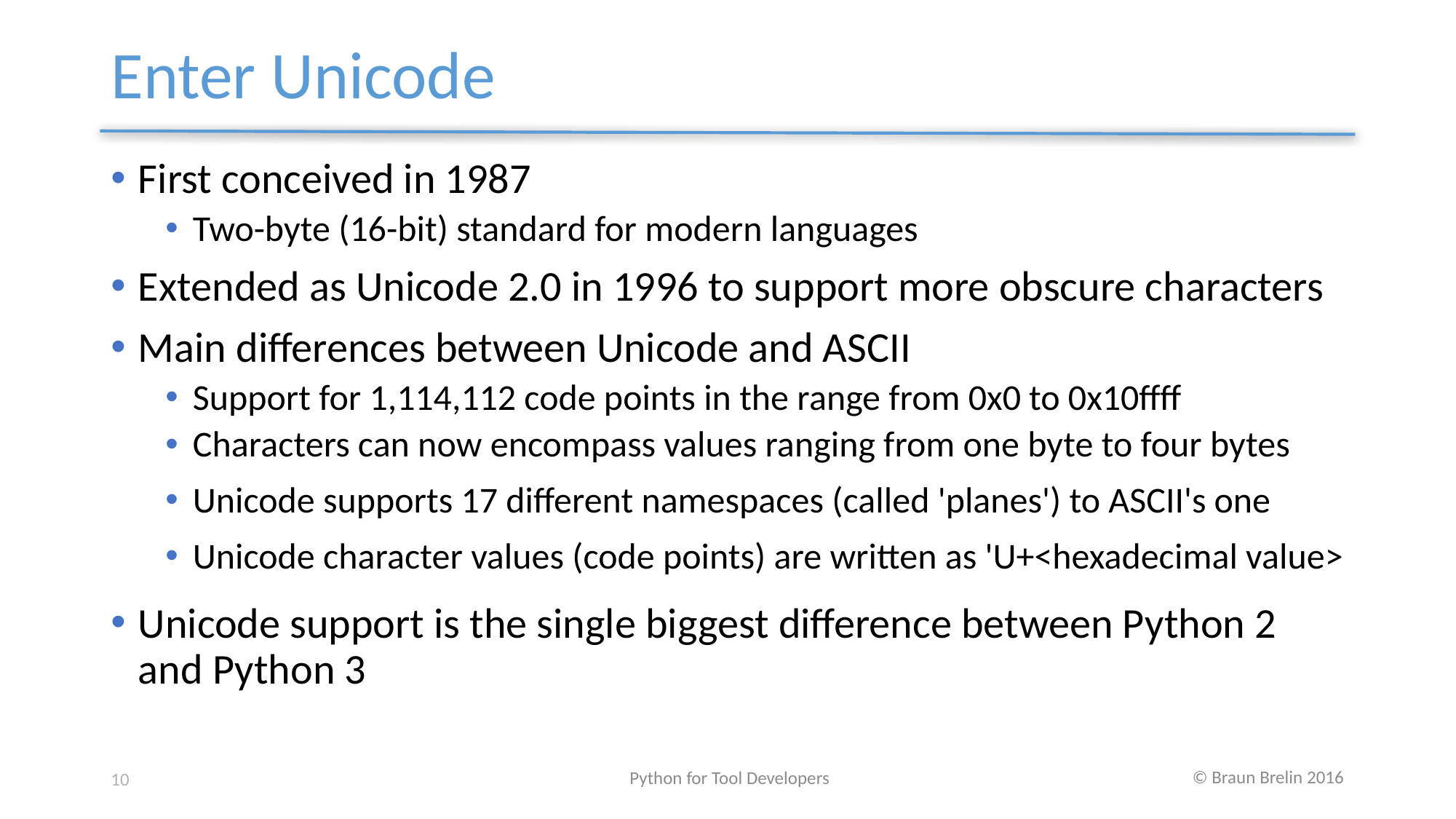

# Enter Unicode
First conceived in 1987
Two-byte (16-bit) standard for modern languages
Extended as Unicode 2.0 in 1996 to support more obscure characters
Main differences between Unicode and ASCII
Support for 1,114,112 code points in the range from 0x0 to 0x10ffff
Characters can now encompass values ranging from one byte to four bytes
Unicode supports 17 different namespaces (called 'planes') to ASCII's one
Unicode character values (code points) are written as 'U+<hexadecimal value>
Unicode support is the single biggest difference between Python 2 and Python 3

Python for Tool Developers
10